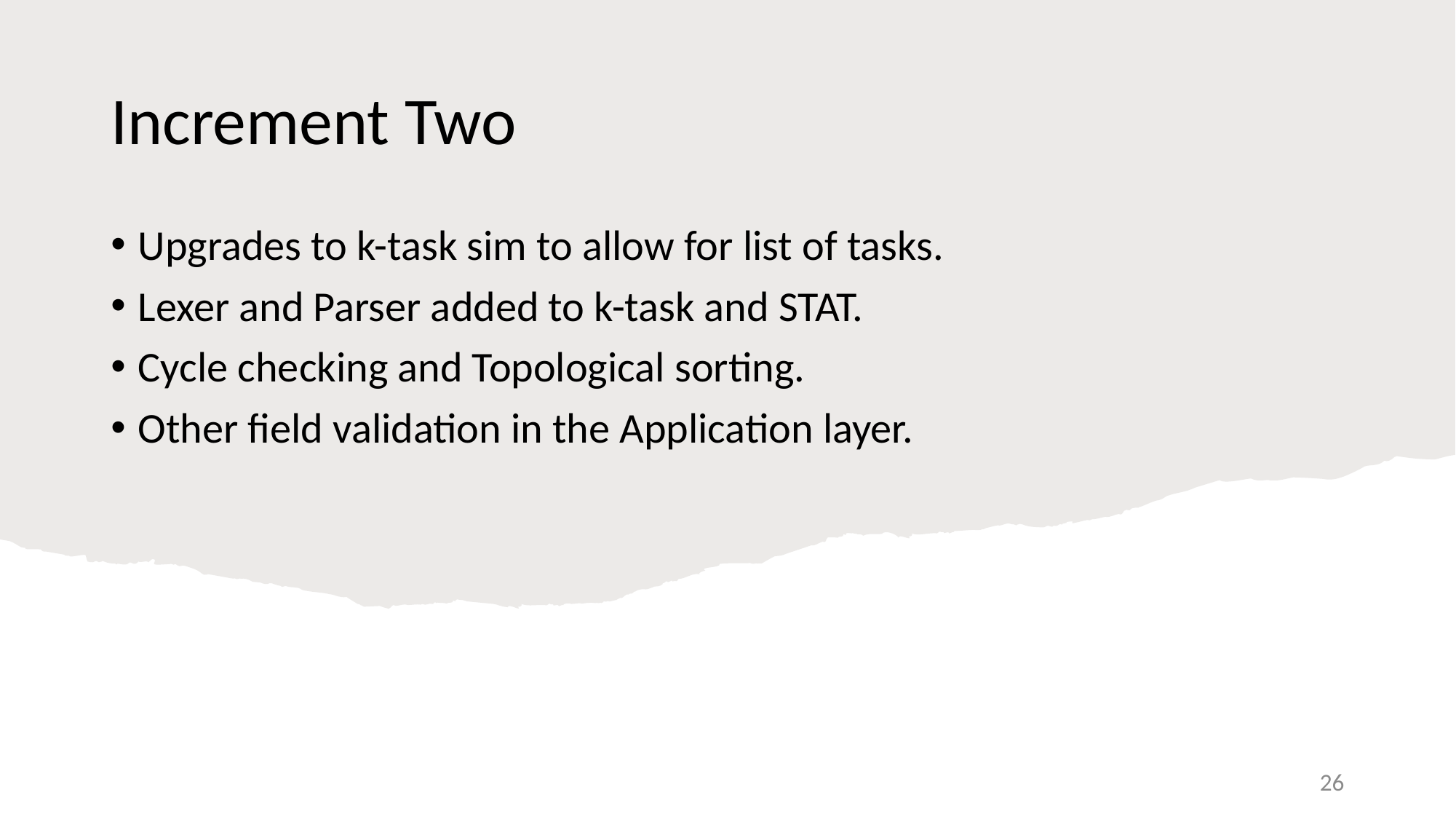

# Increment Two
Upgrades to k-task sim to allow for list of tasks.
Lexer and Parser added to k-task and STAT.
Cycle checking and Topological sorting.
Other field validation in the Application layer.
26